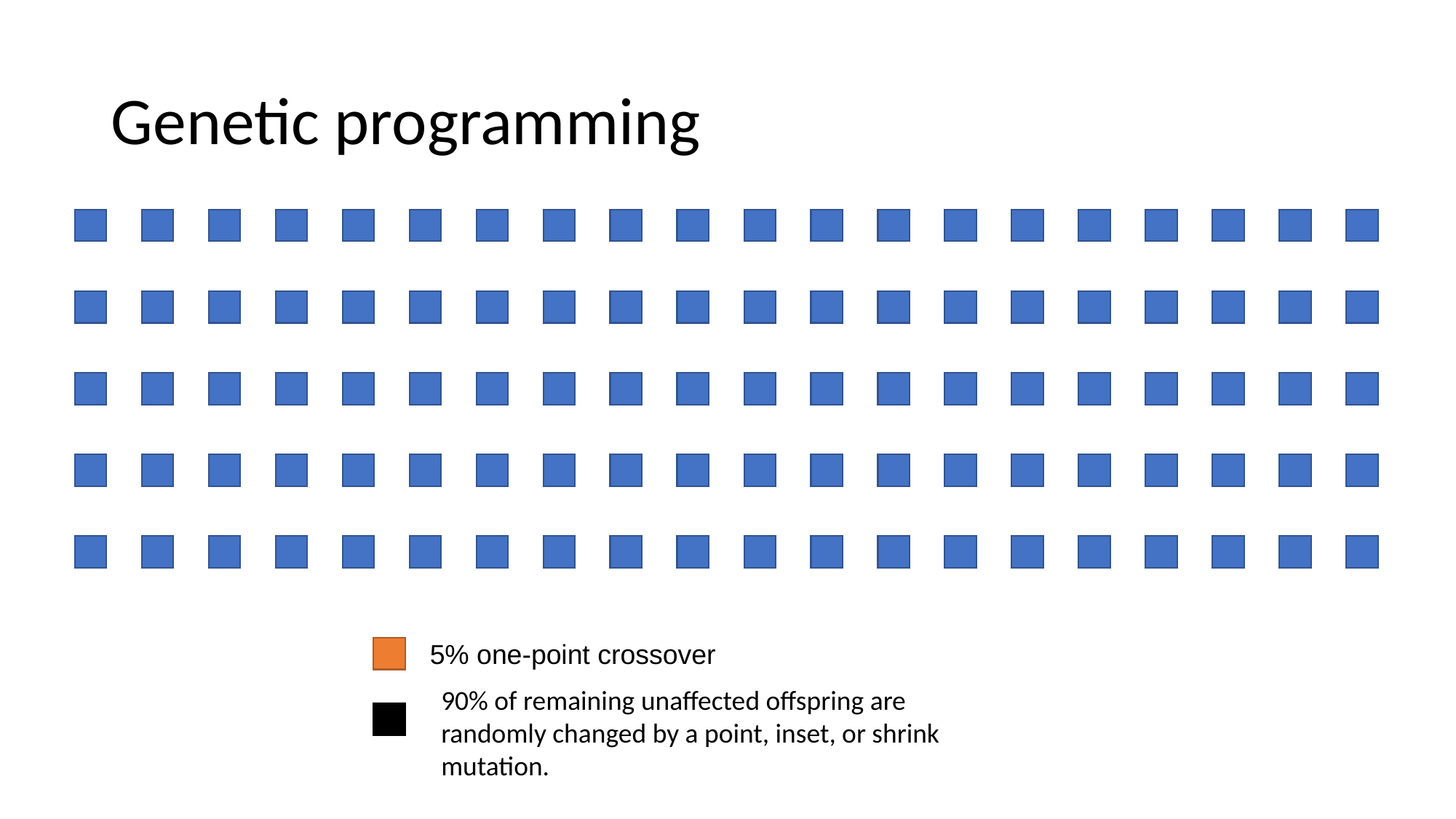

# Genetic programming

5% one-point crossover

90% of remaining unaffected offspring are randomly changed by a point, inset, or shrink mutation.